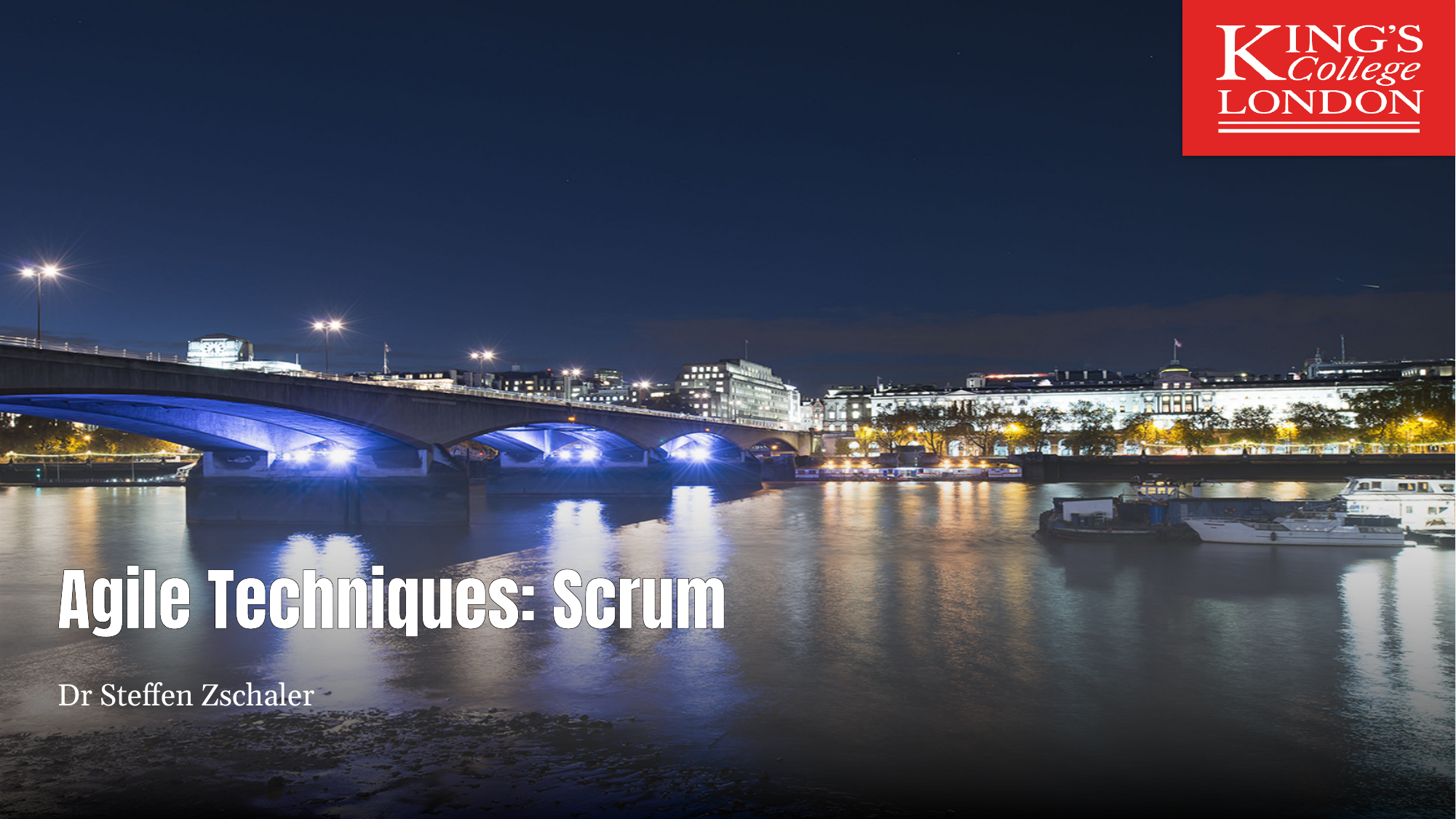

# Agile Techniques: Scrum
Dr Steffen Zschaler